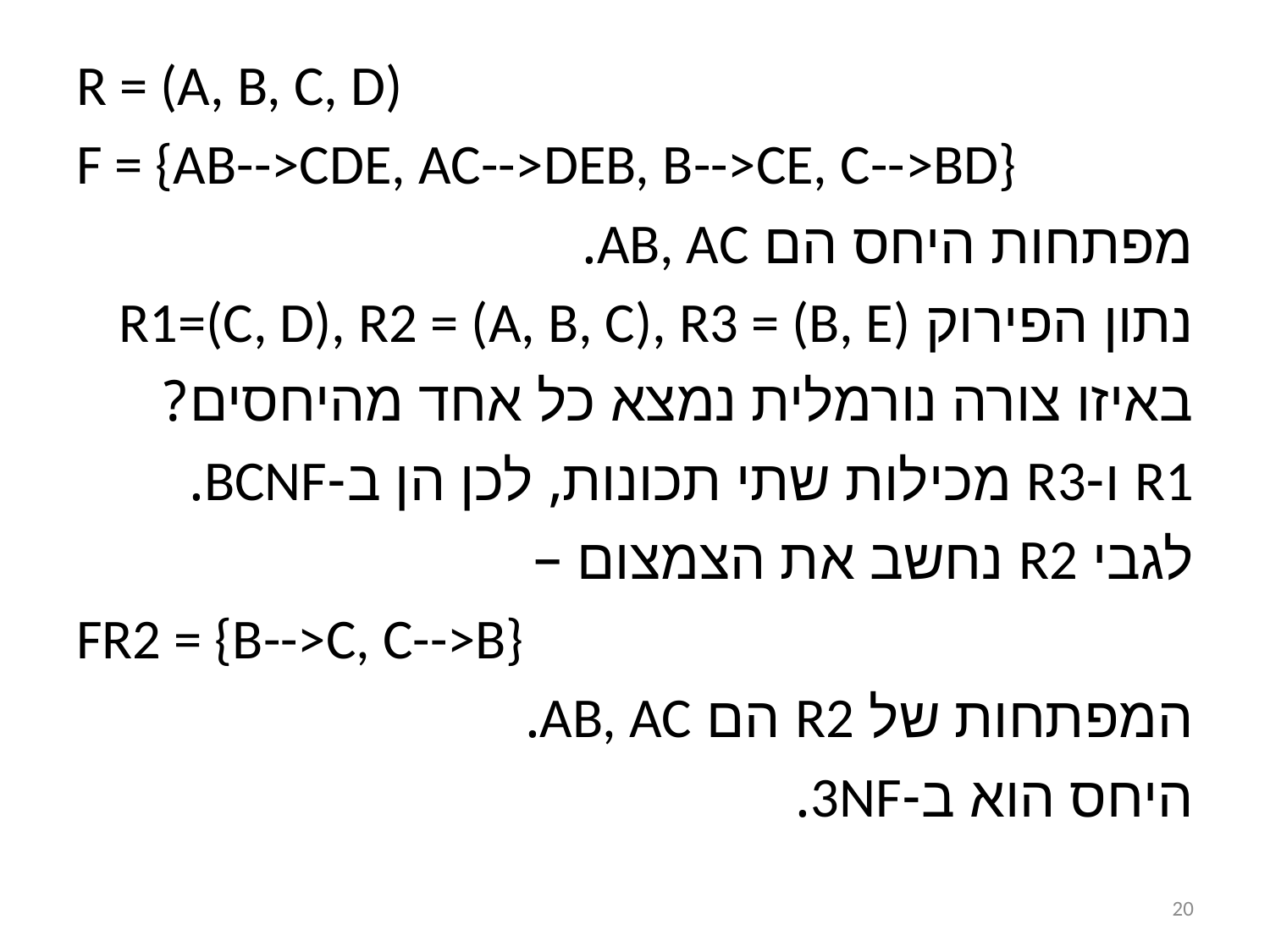

R = (A, B, C, D)
F = {AB-->CDE, AC-->DEB, B-->CE, C-->BD}
מפתחות היחס הם AB, AC.
נתון הפירוק R1=(C, D), R2 = (A, B, C), R3 = (B, E)
באיזו צורה נורמלית נמצא כל אחד מהיחסים?
R1 ו-R3 מכילות שתי תכונות, לכן הן ב-BCNF.
לגבי R2 נחשב את הצמצום –
FR2 = {B-->C, C-->B}
המפתחות של R2 הם AB, AC.
היחס הוא ב-3NF.
20